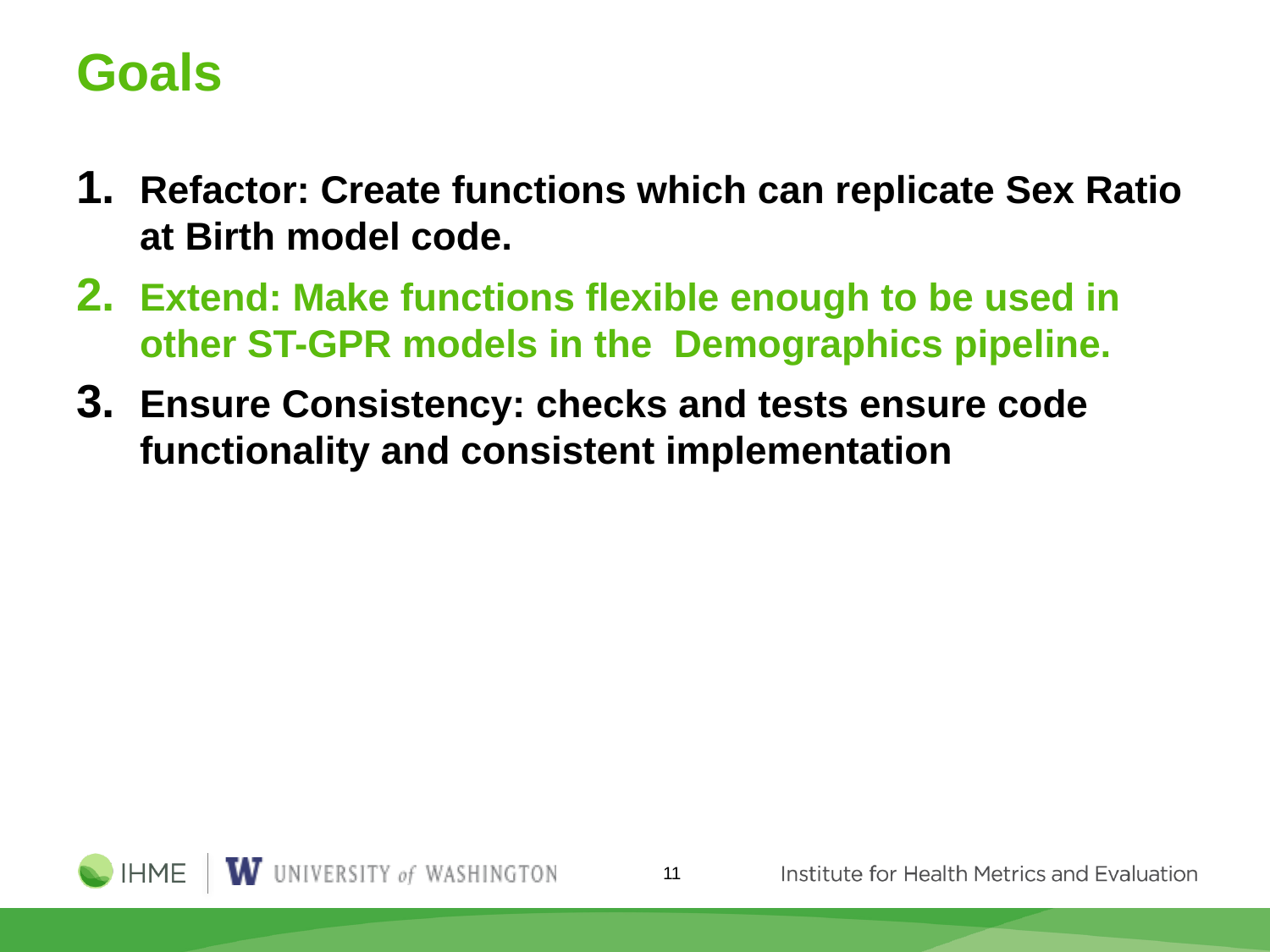

# Goals
Refactor: Create functions which can replicate Sex Ratio at Birth model code.
Extend: Make functions flexible enough to be used in other ST-GPR models in the  Demographics pipeline.
Ensure Consistency: checks and tests ensure code functionality and consistent implementation
11